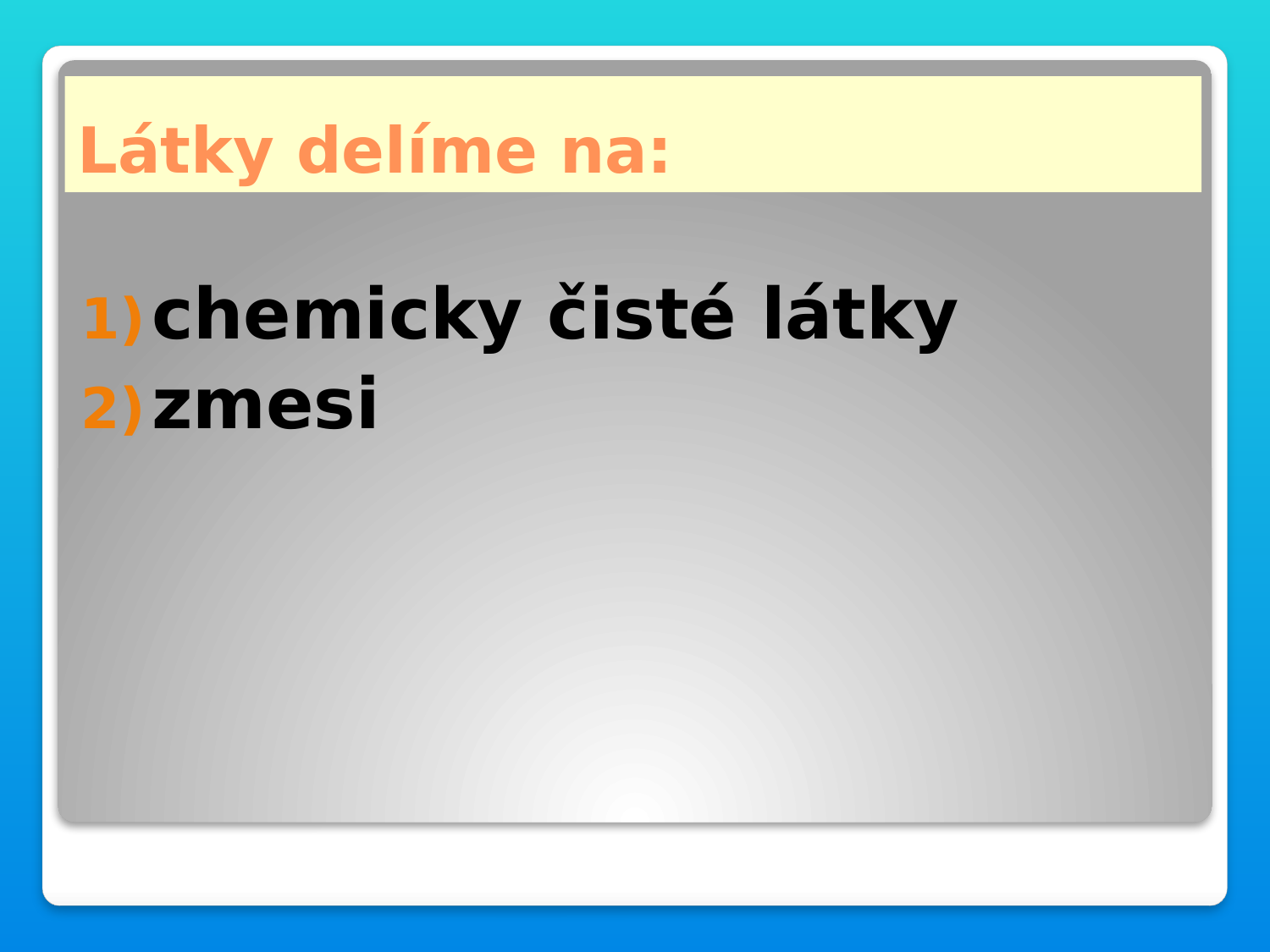

# Látky delíme na:
chemicky čisté látky
zmesi